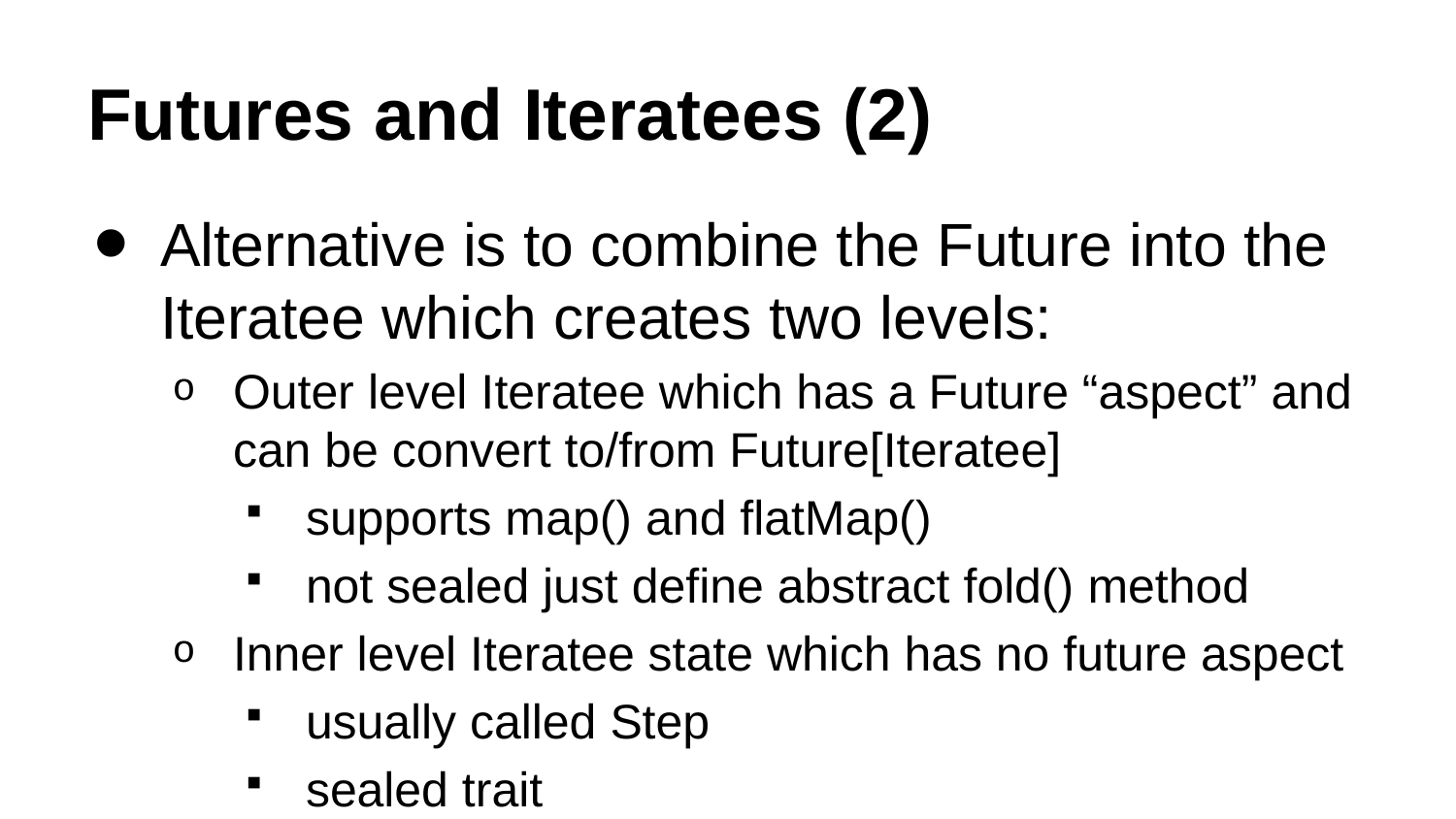

# Futures and Iteratees (2)
Alternative is to combine the Future into the Iteratee which creates two levels:
Outer level Iteratee which has a Future “aspect” and can be convert to/from Future[Iteratee]
supports map() and flatMap()
not sealed just define abstract fold() method
Inner level Iteratee state which has no future aspect
usually called Step
sealed trait